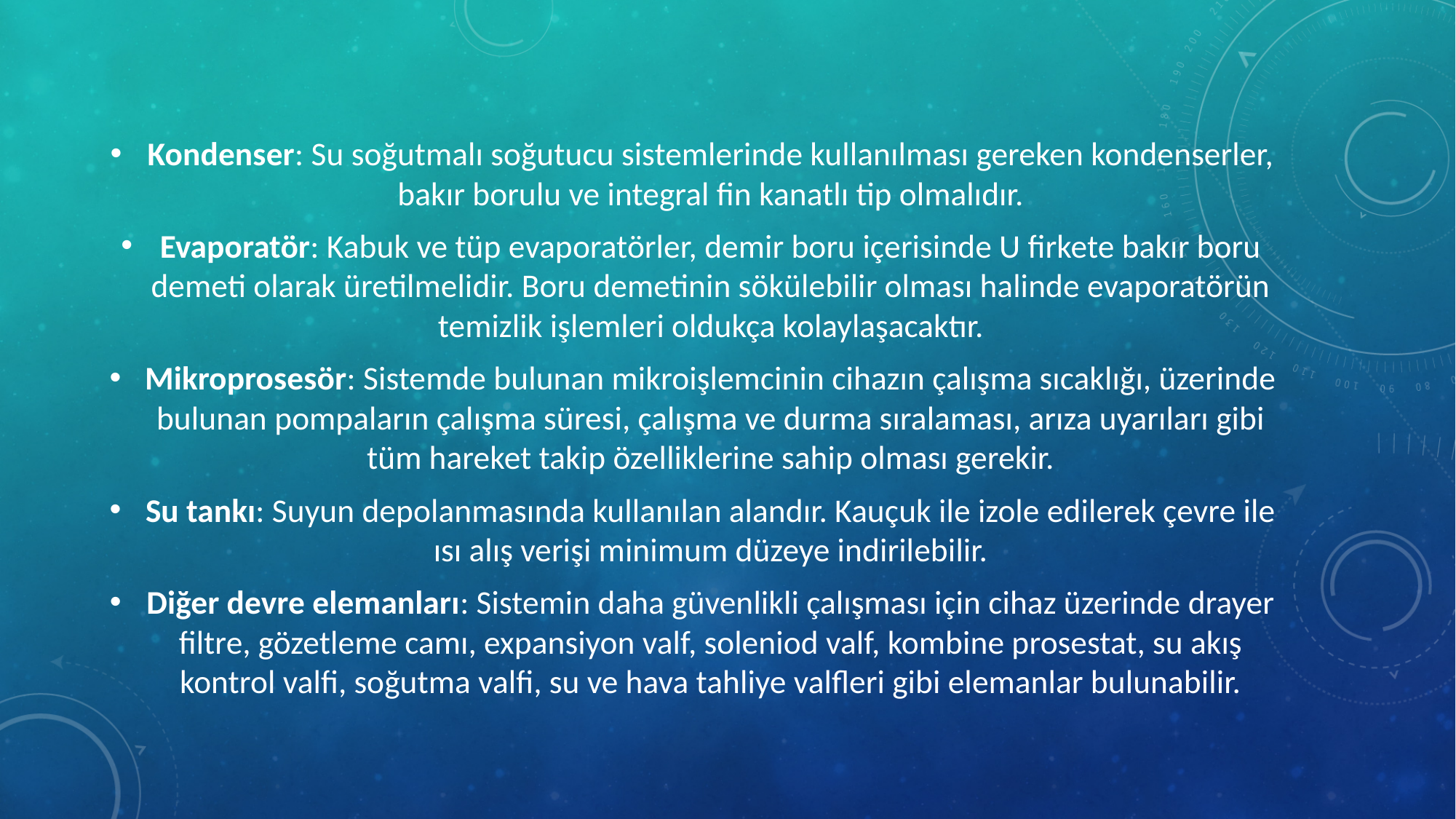

Kondenser: Su soğutmalı soğutucu sistemlerinde kullanılması gereken kondenserler, bakır borulu ve integral fin kanatlı tip olmalıdır.
Evaporatör: Kabuk ve tüp evaporatörler, demir boru içerisinde U firkete bakır boru demeti olarak üretilmelidir. Boru demetinin sökülebilir olması halinde evaporatörün temizlik işlemleri oldukça kolaylaşacaktır.
Mikroprosesör: Sistemde bulunan mikroişlemcinin cihazın çalışma sıcaklığı, üzerinde bulunan pompaların çalışma süresi, çalışma ve durma sıralaması, arıza uyarıları gibi tüm hareket takip özelliklerine sahip olması gerekir.
Su tankı: Suyun depolanmasında kullanılan alandır. Kauçuk ile izole edilerek çevre ile ısı alış verişi minimum düzeye indirilebilir.
Diğer devre elemanları: Sistemin daha güvenlikli çalışması için cihaz üzerinde drayer filtre, gözetleme camı, expansiyon valf, soleniod valf, kombine prosestat, su akış kontrol valfi, soğutma valfi, su ve hava tahliye valfleri gibi elemanlar bulunabilir.